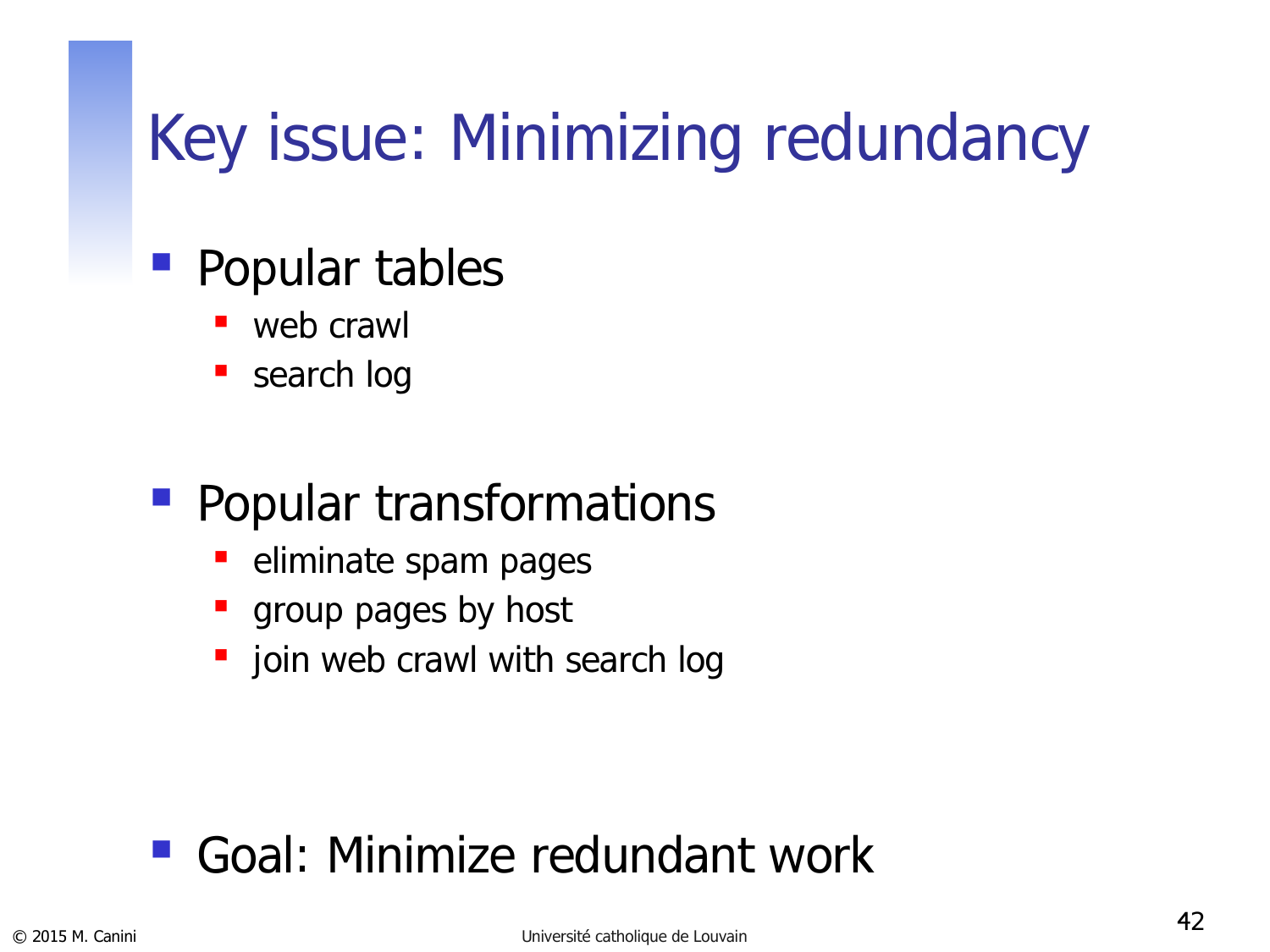

# Key issue: Minimizing redundancy
Popular tables
web crawl
search log

Popular transformations
eliminate spam pages
group pages by host
join web crawl with search log

Goal: Minimize redundant work

42
Université catholique de Louvain